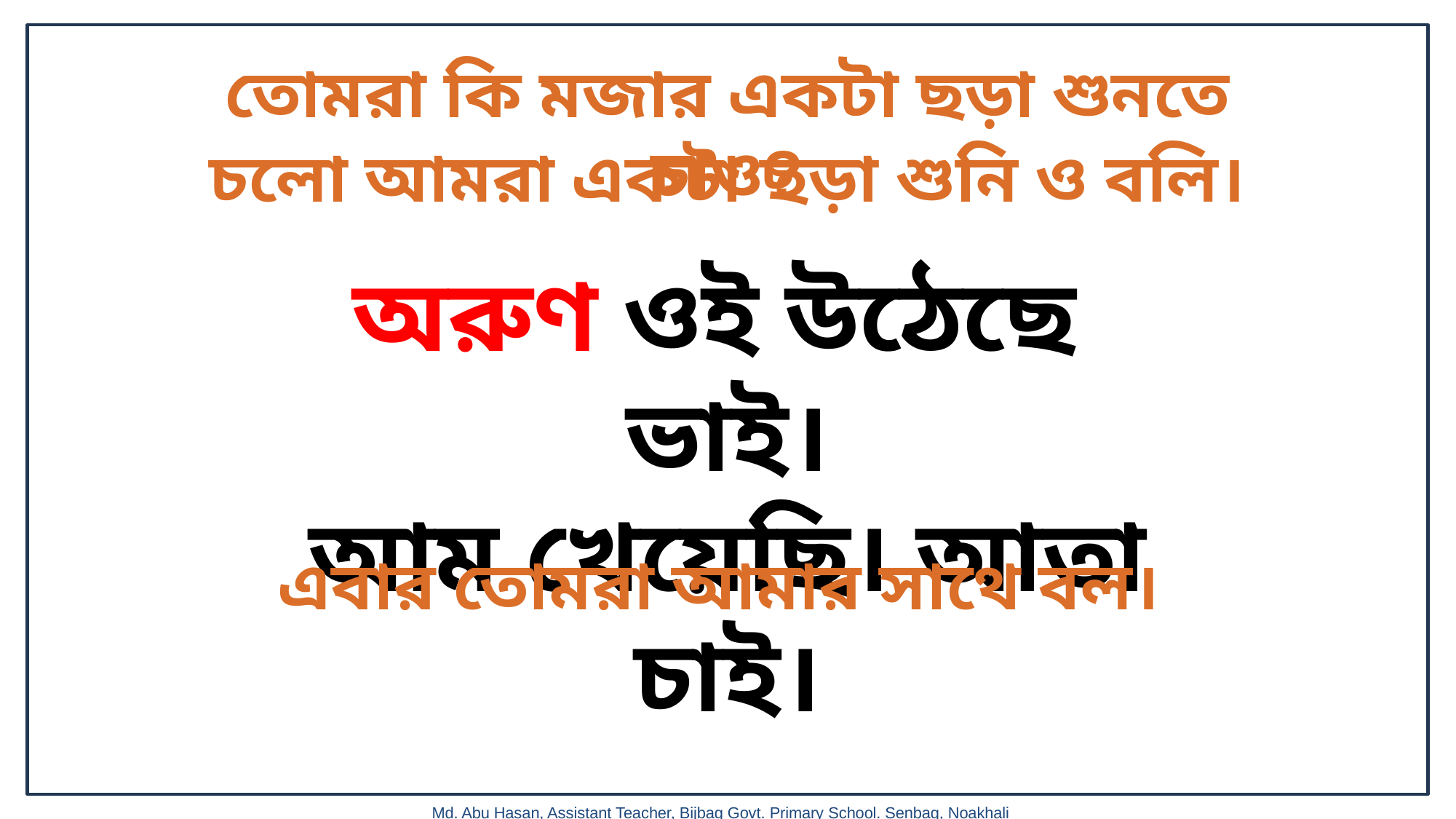

তোমরা কি মজার একটা ছড়া শুনতে চাও?
চলো আমরা একটা ছড়া শুনি ও বলি।
অরুণ ওই উঠেছে  ভাই।
আম খেয়েছি। আতা চাই।
এবার তোমরা আমার সাথে বল।